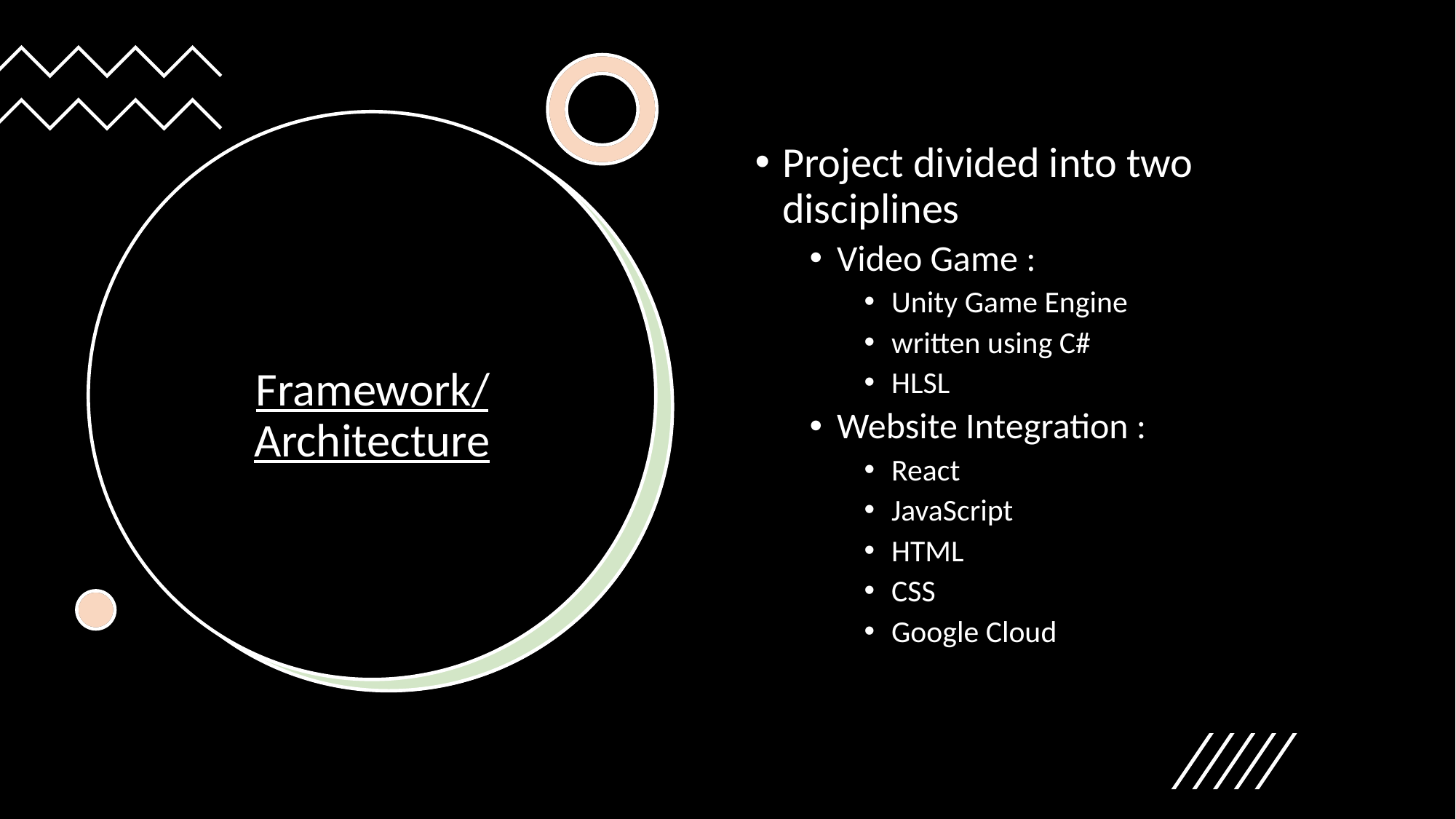

Project divided into two disciplines
Video Game :
Unity Game Engine
written using C#
HLSL
Website Integration :
React
JavaScript
HTML
CSS
Google Cloud
# Framework/Architecture